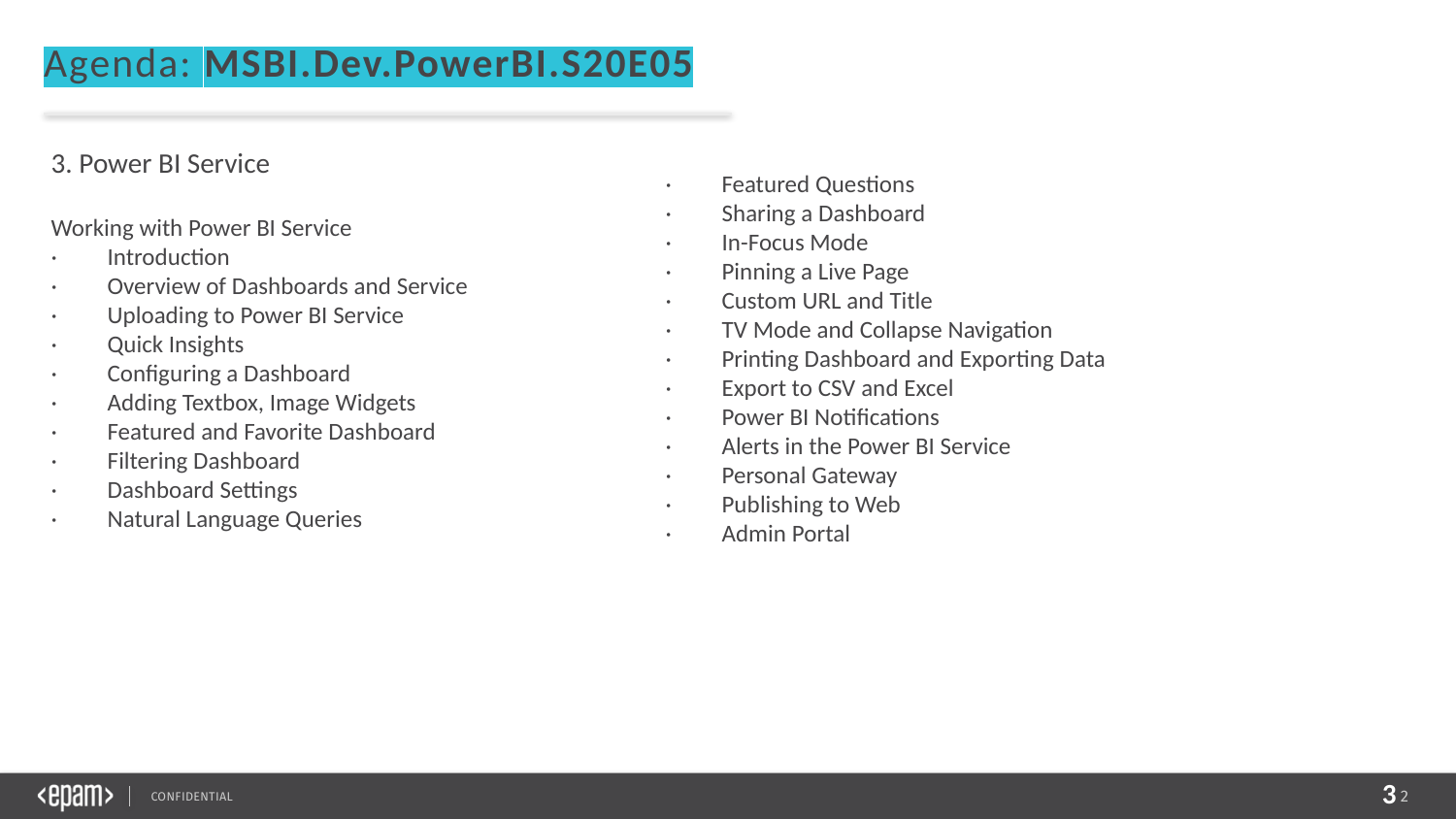

Agenda: MSBI.Dev.PowerBI.S20E05
3. Power BI Service

Working with Power BI Service
·         Introduction
·         Overview of Dashboards and Service
·         Uploading to Power BI Service
·         Quick Insights
·         Configuring a Dashboard
·         Adding Textbox, Image Widgets
·         Featured and Favorite Dashboard
·         Filtering Dashboard
·         Dashboard Settings
·         Natural Language Queries
·         Featured Questions
·         Sharing a Dashboard
·         In-Focus Mode
·         Pinning a Live Page
·         Custom URL and Title
·         TV Mode and Collapse Navigation
·         Printing Dashboard and Exporting Data
·         Export to CSV and Excel
·         Power BI Notifications
·         Alerts in the Power BI Service
·         Personal Gateway
·         Publishing to Web
·         Admin Portal
3